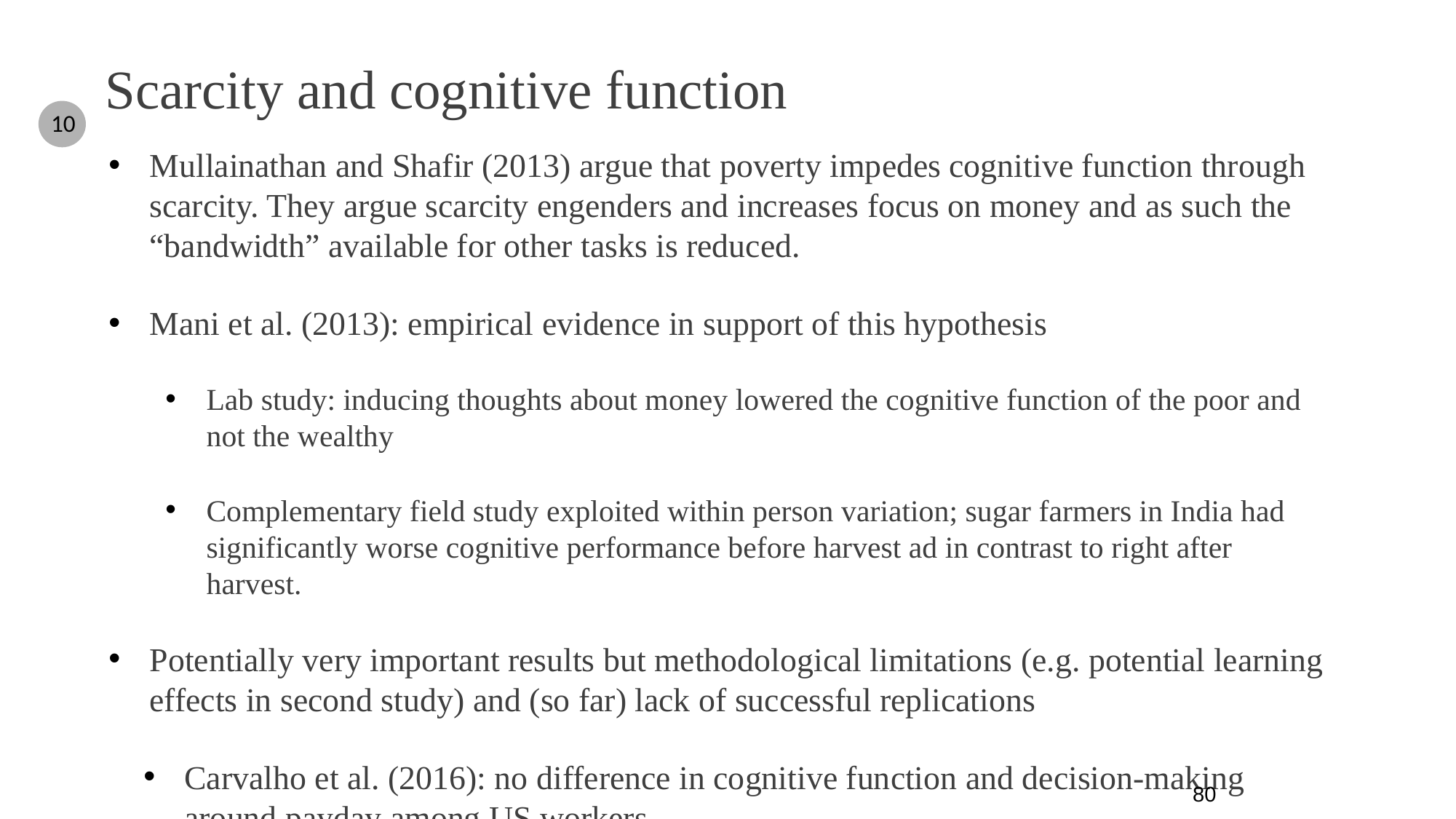

Scarcity and cognitive function

10
Mullainathan and Shafir (2013) argue that poverty impedes cognitive function through scarcity. They argue scarcity engenders and increases focus on money and as such the “bandwidth” available for other tasks is reduced.
Mani et al. (2013): empirical evidence in support of this hypothesis
Lab study: inducing thoughts about money lowered the cognitive function of the poor and not the wealthy
Complementary field study exploited within person variation; sugar farmers in India had significantly worse cognitive performance before harvest ad in contrast to right after harvest.
Potentially very important results but methodological limitations (e.g. potential learning effects in second study) and (so far) lack of successful replications
Carvalho et al. (2016): no difference in cognitive function and decision-making around payday among US workers
80